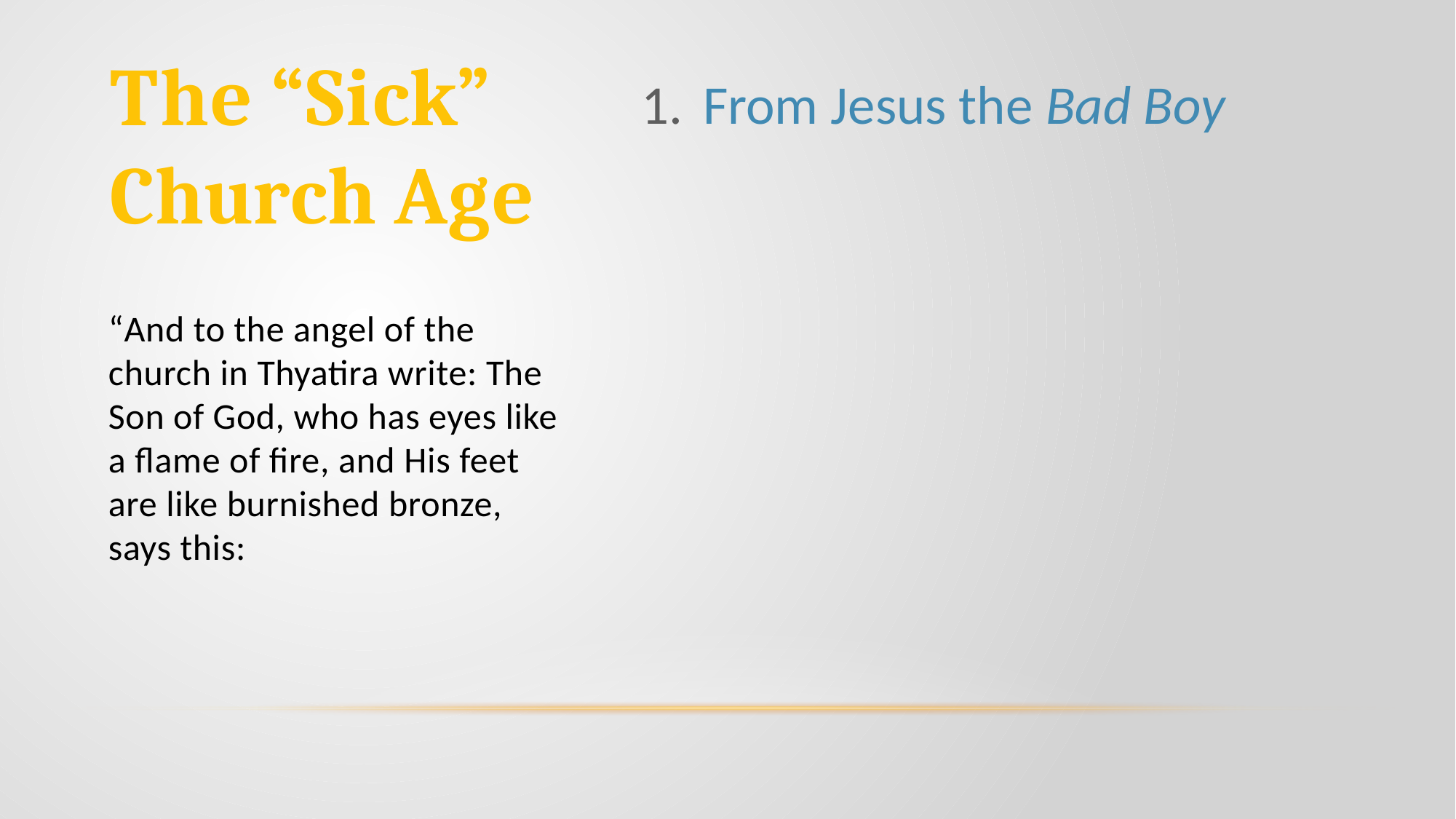

From Jesus the Bad Boy
# The “Sick” Church Age
“And to the angel of the church in Thyatira write: The Son of God, who has eyes like a flame of fire, and His feet are like burnished bronze, says this: